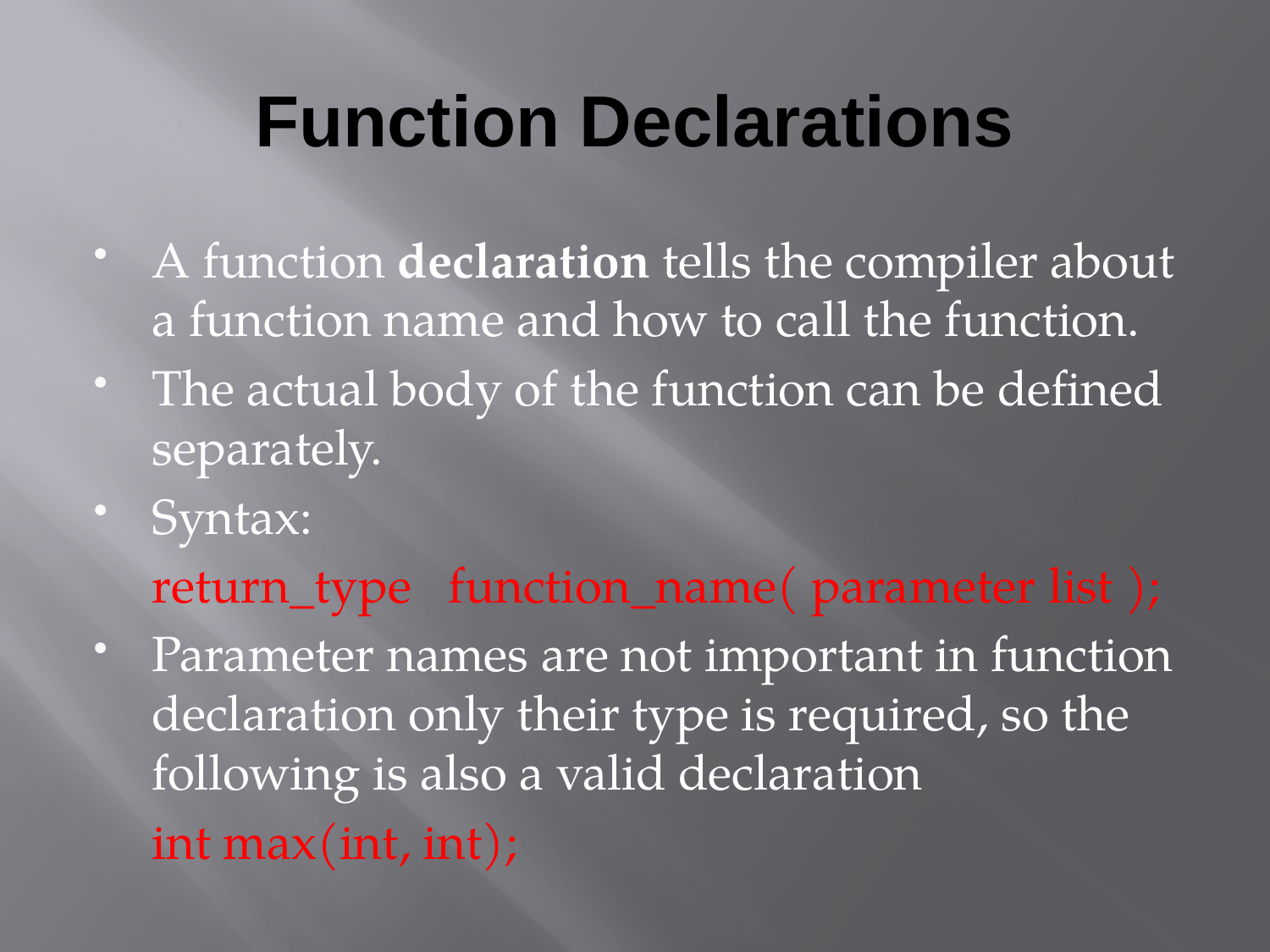

# Function Declarations
A function declaration tells the compiler about a function name and how to call the function.
The actual body of the function can be defined separately.
Syntax:
	return_type   function_name( parameter list );
Parameter names are not important in function declaration only their type is required, so the following is also a valid declaration
	int max(int, int);